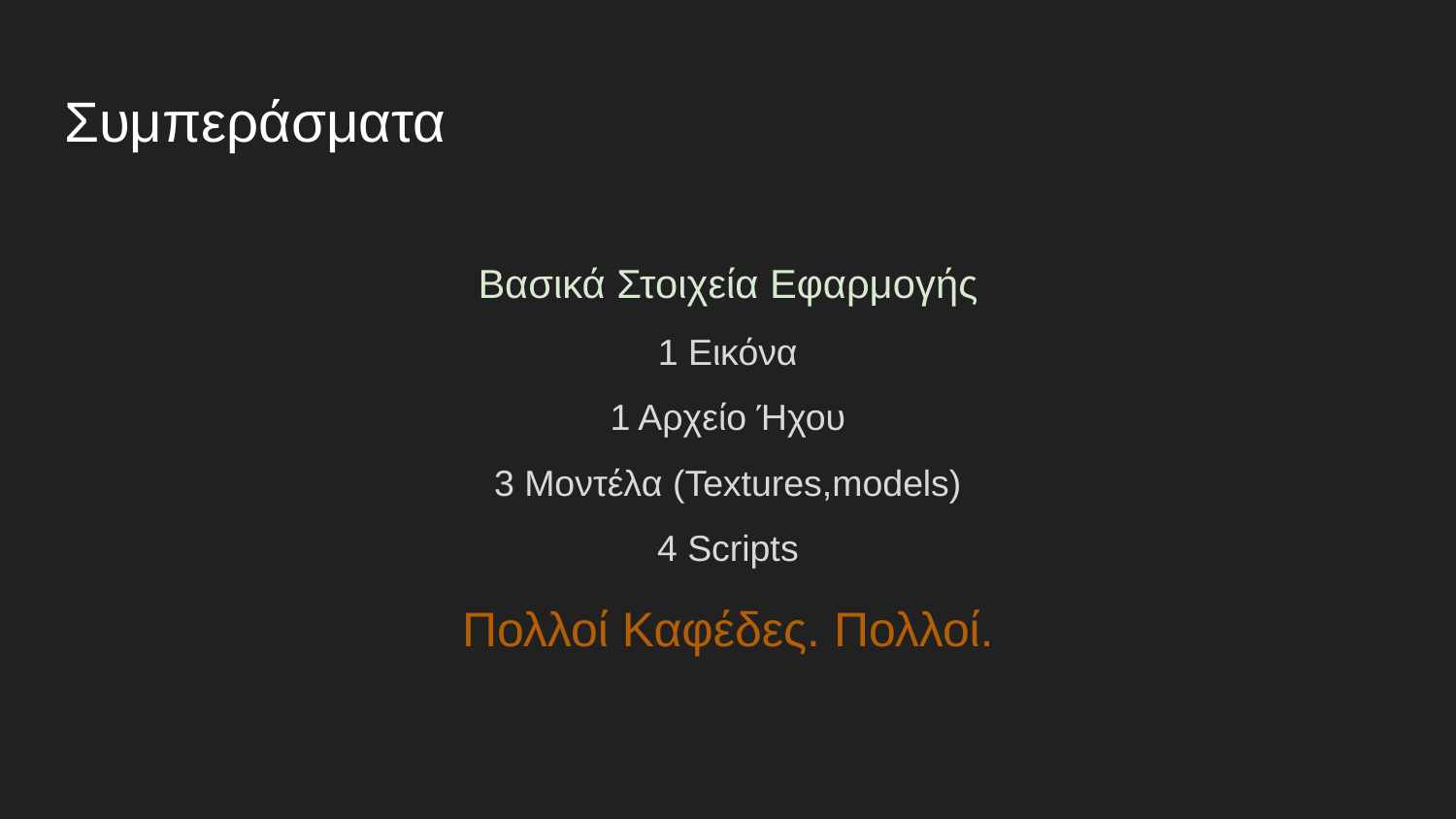

# Συμπεράσματα
Βασικά Στοιχεία Εφαρμογής
1 Εικόνα
1 Αρχείο Ήχου
3 Μοντέλα (Textures,models)
4 Scripts
Πολλοί Καφέδες. Πολλοί.